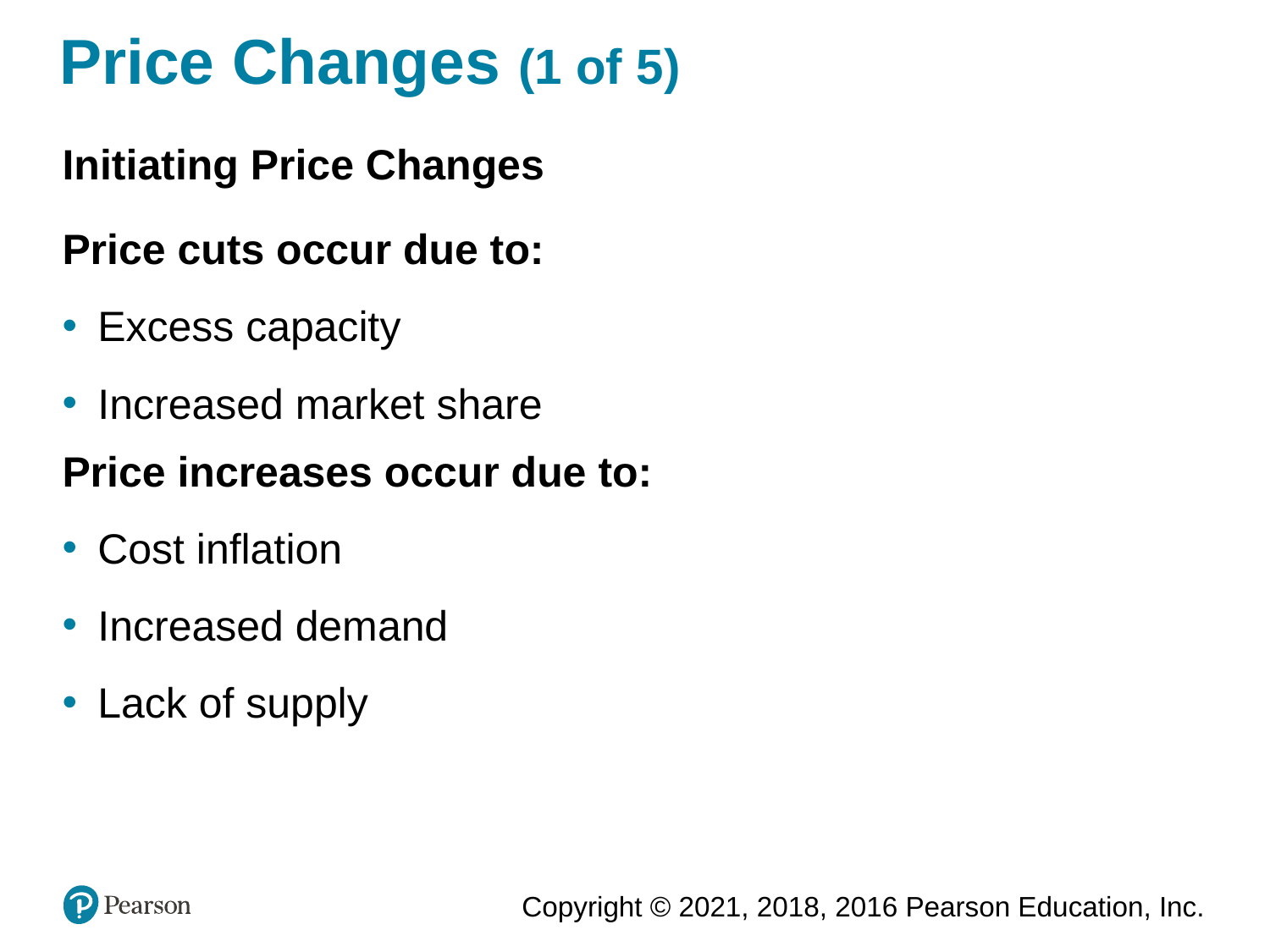

# Price Changes (1 of 5)
Initiating Price Changes
Price cuts occur due to:
Excess capacity
Increased market share
Price increases occur due to:
Cost inflation
Increased demand
Lack of supply